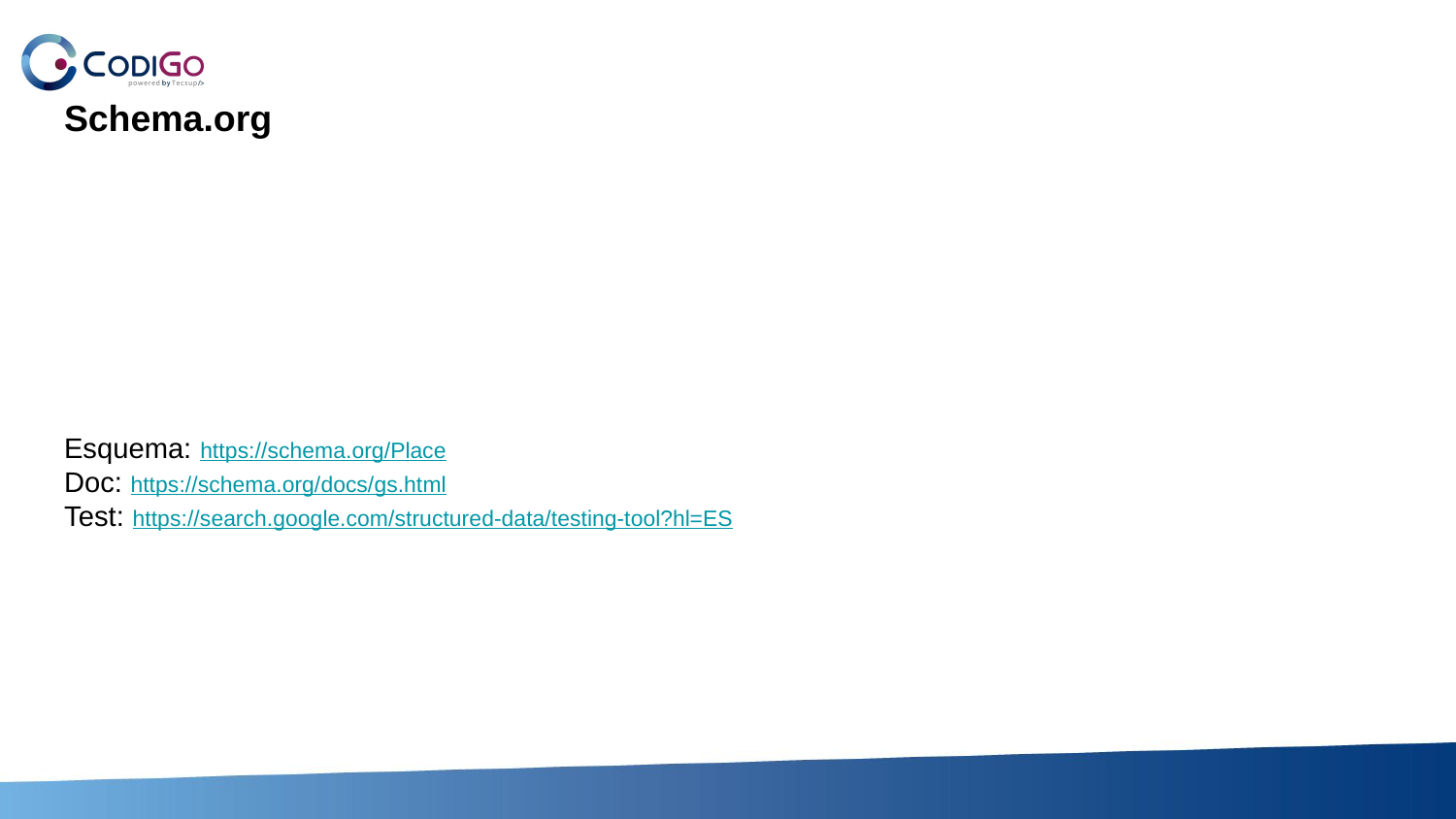

# Schema.org
Esquema: https://schema.org/Place
Doc: https://schema.org/docs/gs.html
Test: https://search.google.com/structured-data/testing-tool?hl=ES